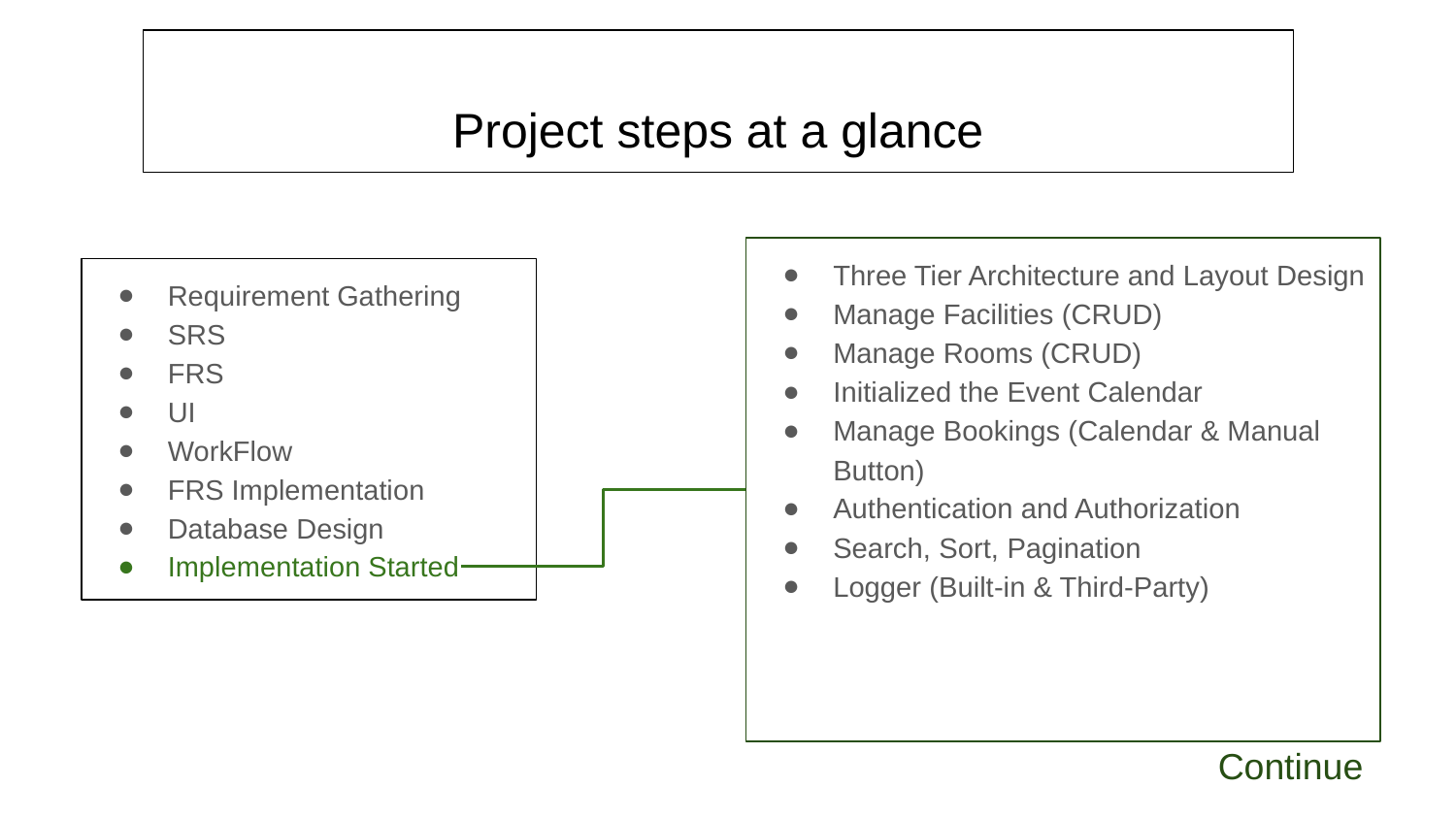

# Project steps at a glance
Three Tier Architecture and Layout Design
Manage Facilities (CRUD)
Manage Rooms (CRUD)
Initialized the Event Calendar
Manage Bookings (Calendar & Manual Button)
Authentication and Authorization
Search, Sort, Pagination
Logger (Built-in & Third-Party)
Requirement Gathering
SRS
FRS
UI
WorkFlow
FRS Implementation
Database Design
Implementation Started

Continue